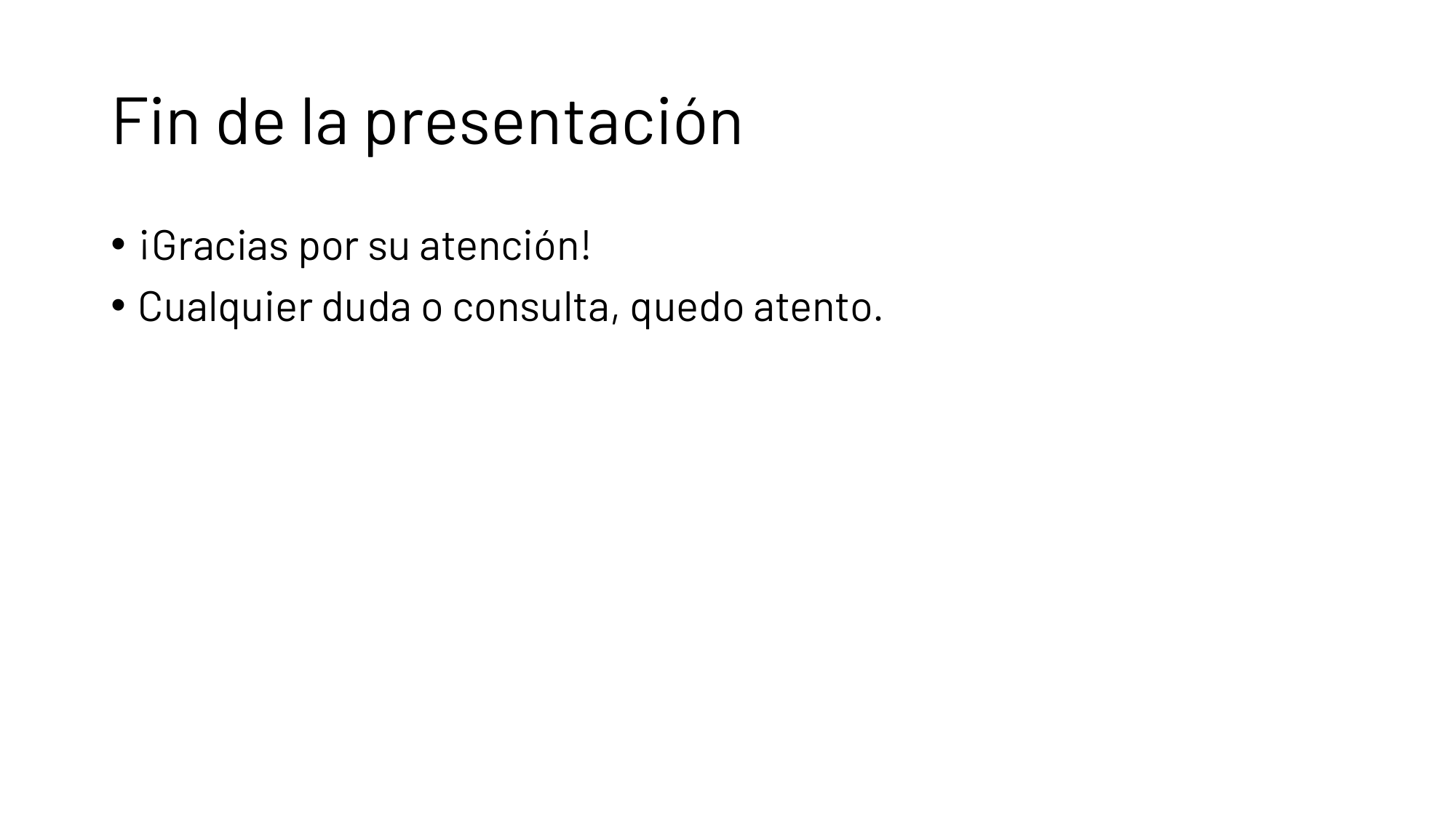

# Fin de la presentación
¡Gracias por su atención!
Cualquier duda o consulta, quedo atento.